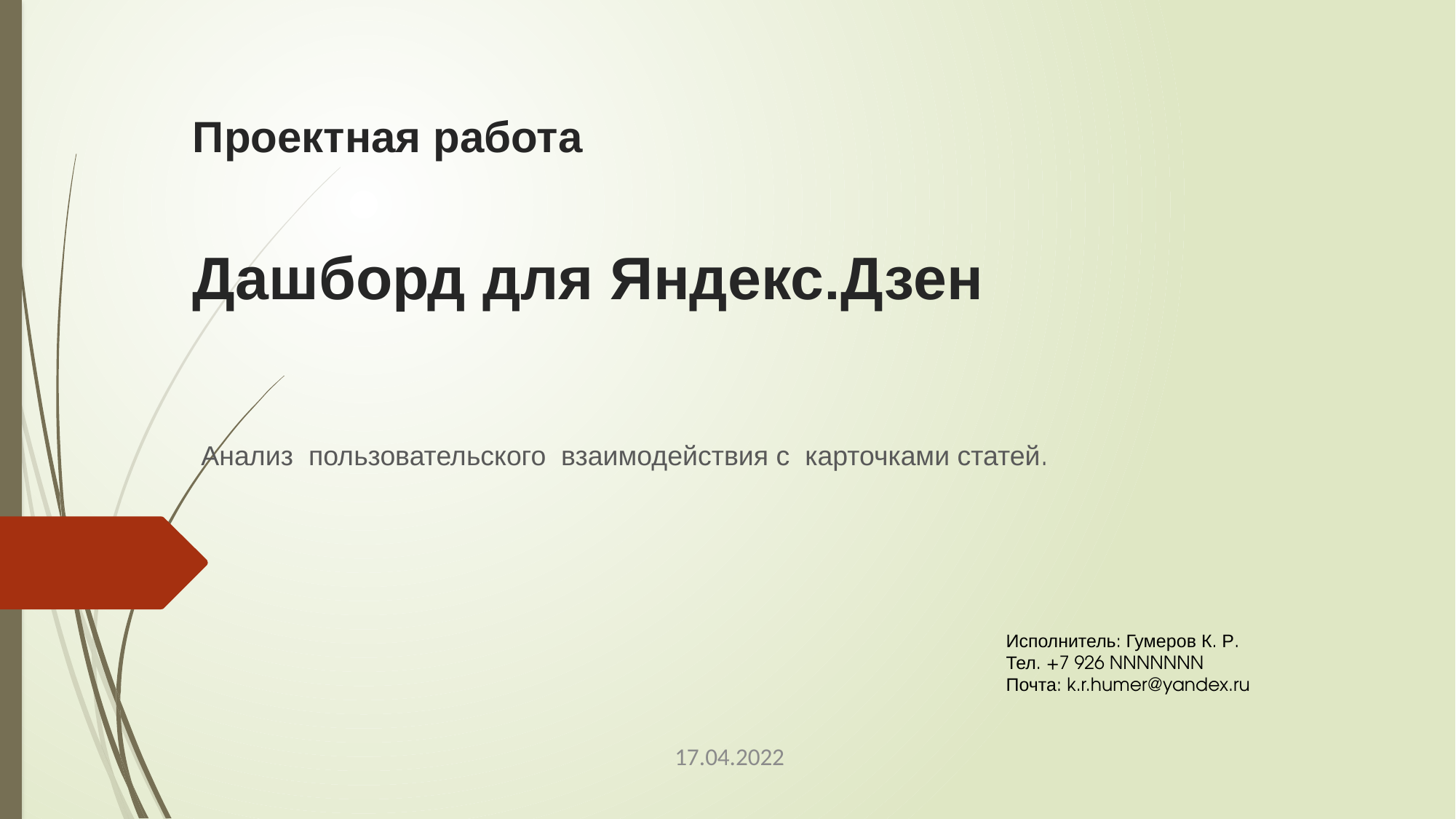

# Проектная работа Дашборд для Яндекс.Дзен

 Анализ  пользовательского  взаимодействия с  карточками статей.
Исполнитель: Гумеров К. Р.
Тел. +7 926 NNNNNNN
Почта: k.r.humer@yandex.ru
17.04.2022